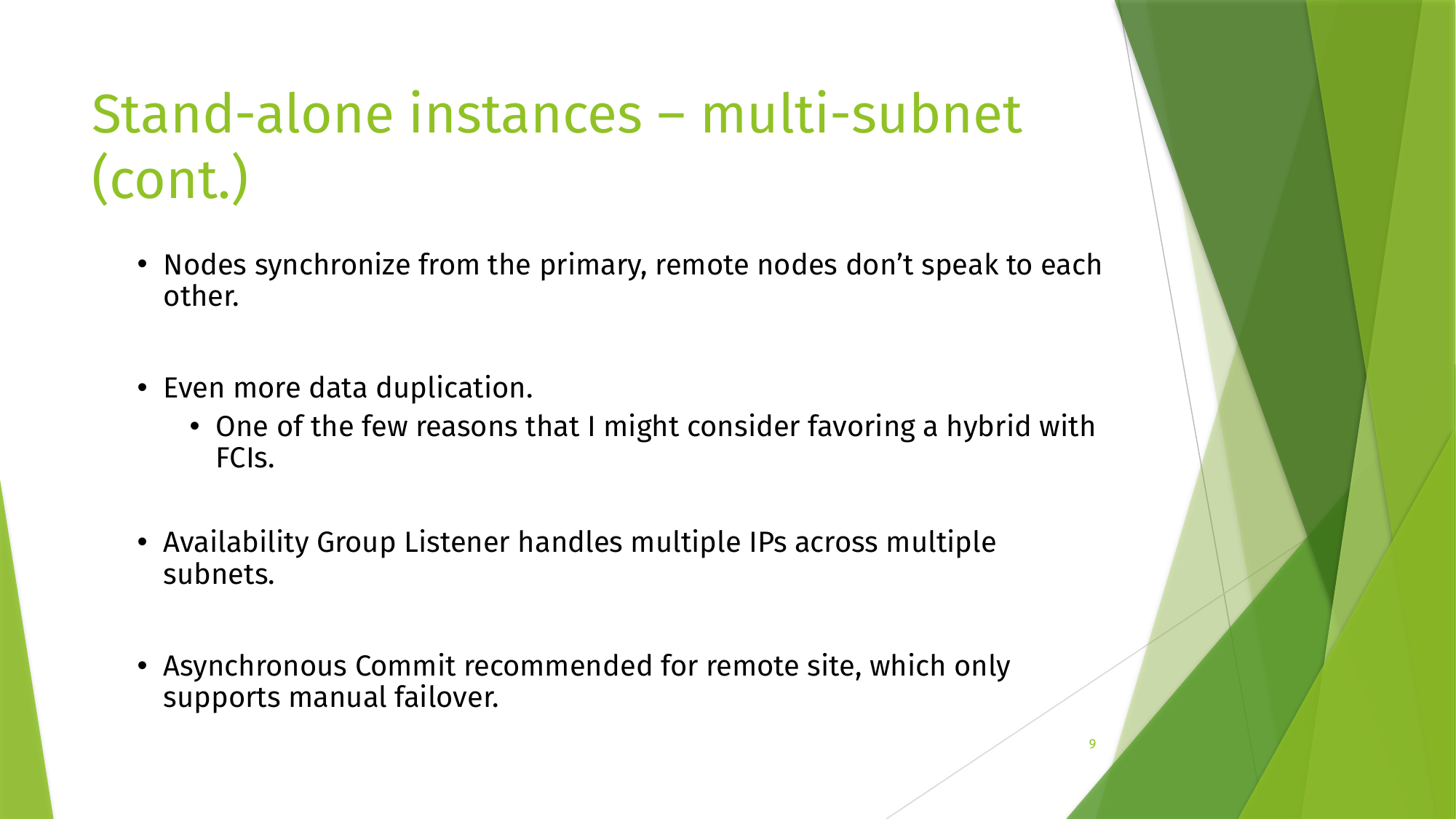

# Stand-alone instances – multi-subnet (cont.)
Nodes synchronize from the primary, remote nodes don’t speak to each other.

Even more data duplication.
One of the few reasons that I might consider favoring a hybrid with FCIs.

Availability Group Listener handles multiple IPs across multiple subnets.

Asynchronous Commit recommended for remote site, which only supports manual failover.
9